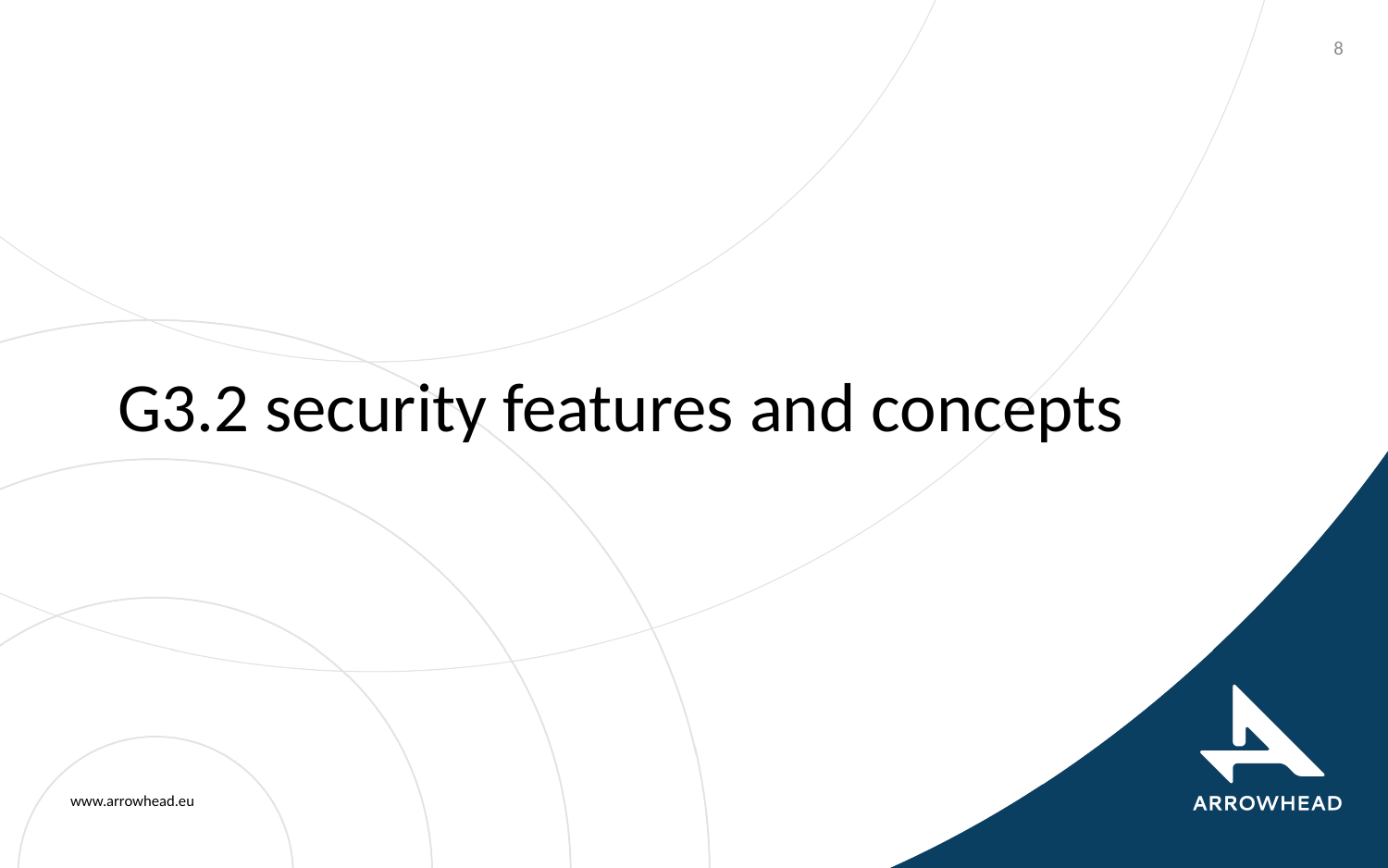

8
# G3.2 security features and concepts